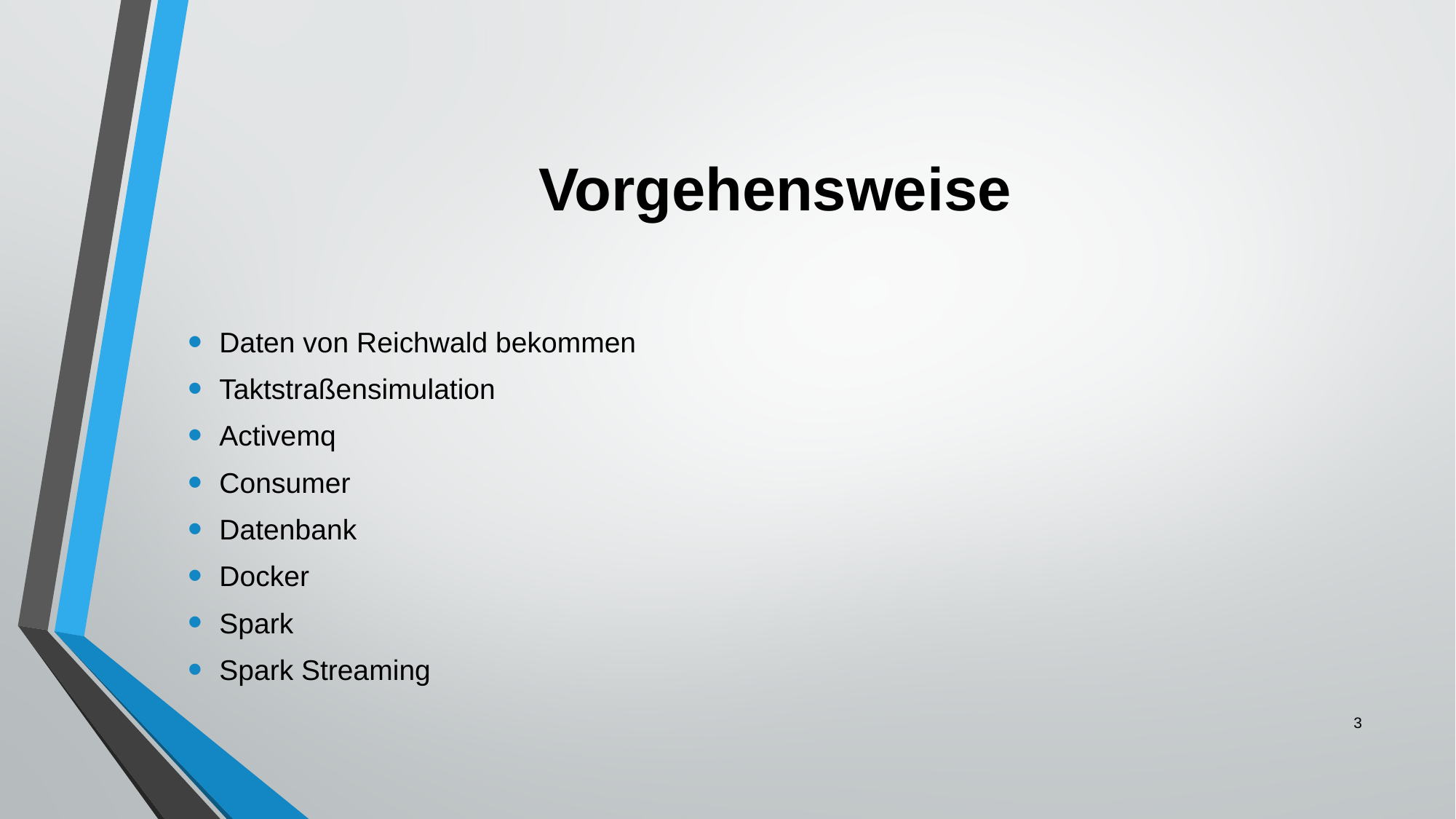

# Vorgehensweise
Daten von Reichwald bekommen
Taktstraßensimulation
Activemq
Consumer
Datenbank
Docker
Spark
Spark Streaming
3